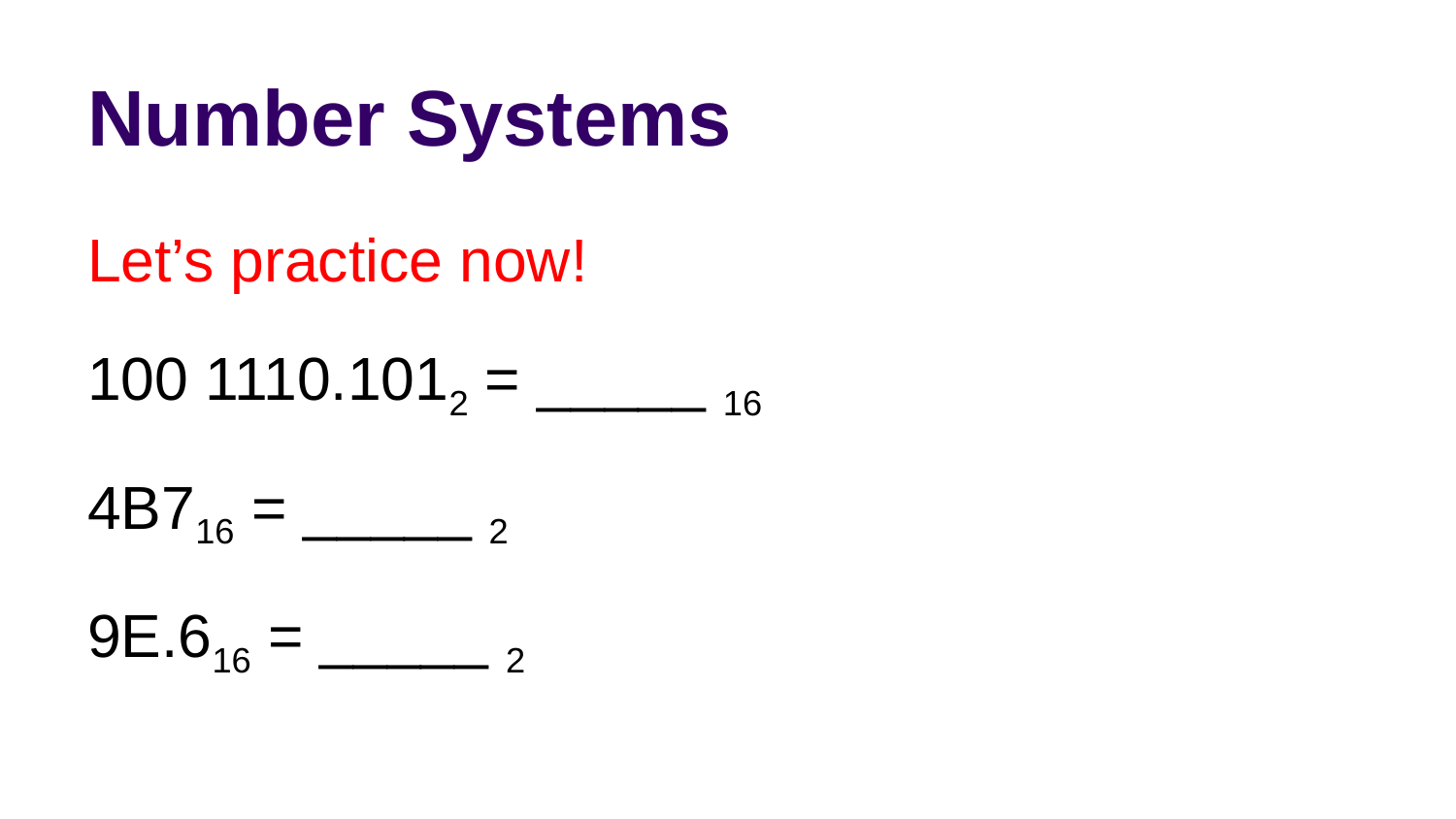

# Number Systems
Let’s practice now!

100 1110.1012 = _____ 16

4B716 = _____ 2

9E.616 = _____ 2